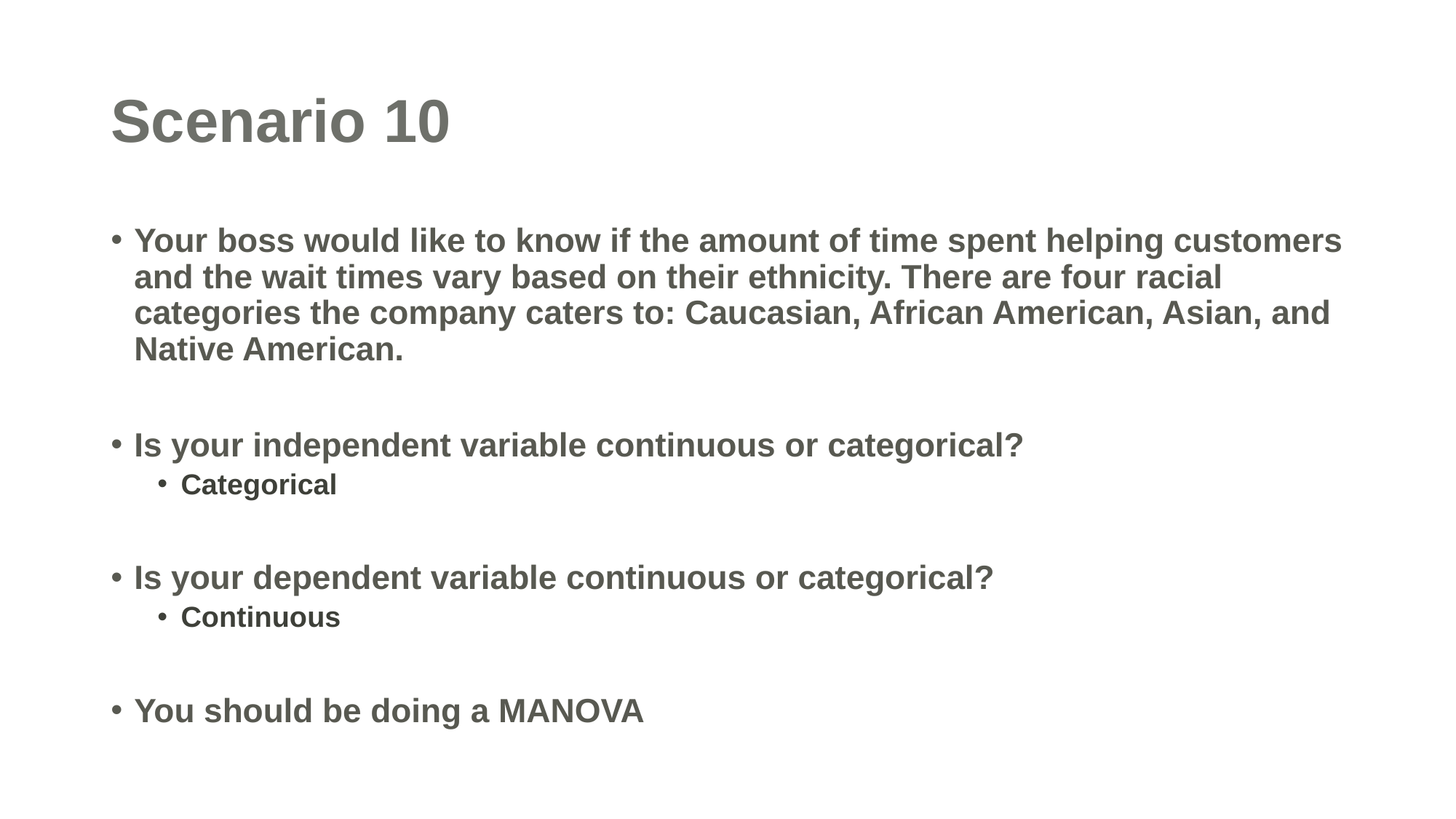

# Scenario 10
Your boss would like to know if the amount of time spent helping customers and the wait times vary based on their ethnicity. There are four racial categories the company caters to: Caucasian, African American, Asian, and Native American.

Is your independent variable continuous or categorical?
Categorical

Is your dependent variable continuous or categorical?
Continuous

You should be doing a MANOVA